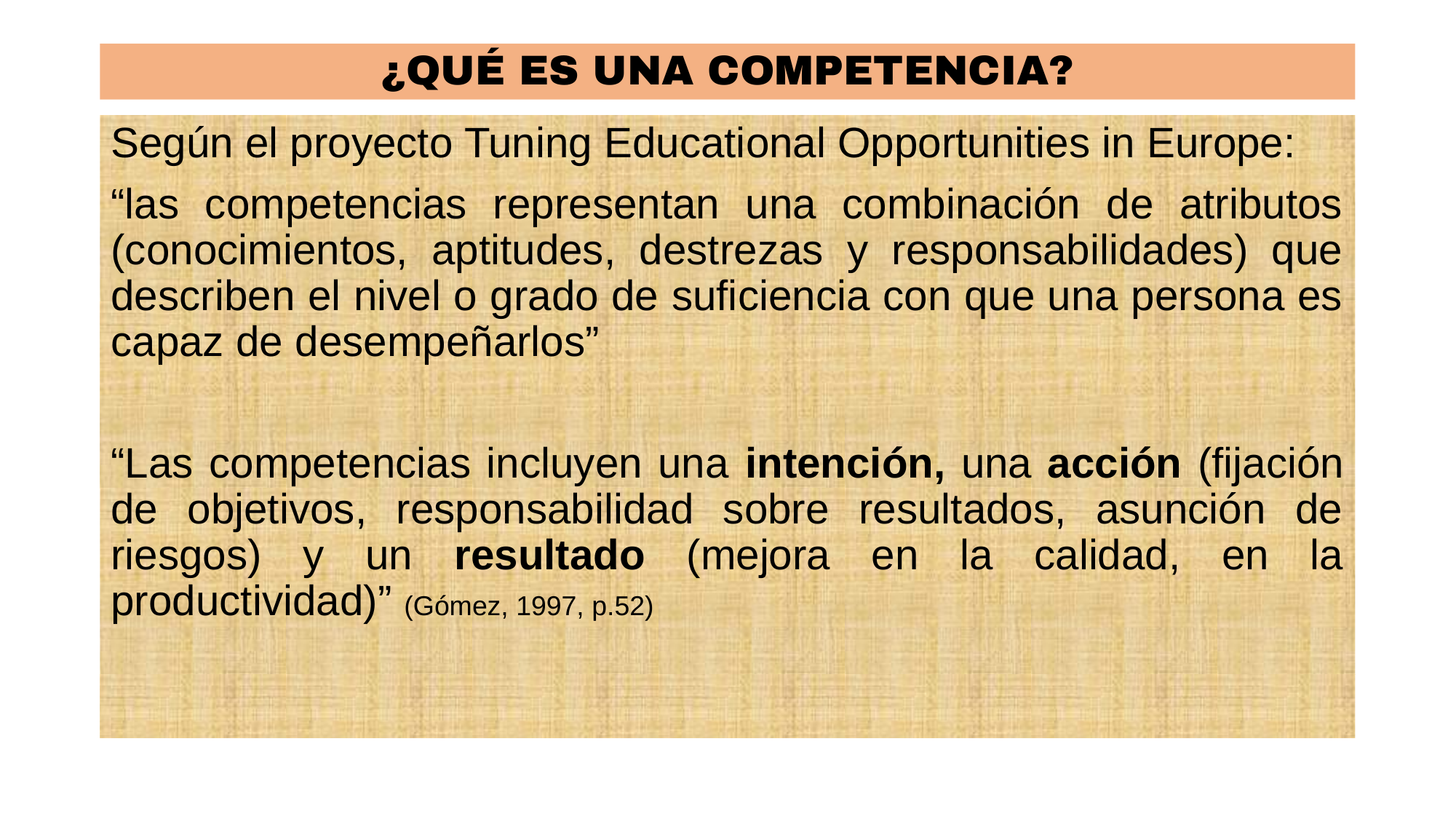

# ¿QUÉ ES UNA COMPETENCIA?
Según el proyecto Tuning Educational Opportunities in Europe:
“las competencias representan una combinación de atributos (conocimientos, aptitudes, destrezas y responsabilidades) que describen el nivel o grado de suficiencia con que una persona es capaz de desempeñarlos”

“Las competencias incluyen una intención, una acción (fijación de objetivos, responsabilidad sobre resultados, asunción de riesgos) y un resultado (mejora en la calidad, en la productividad)” (Gómez, 1997, p.52)